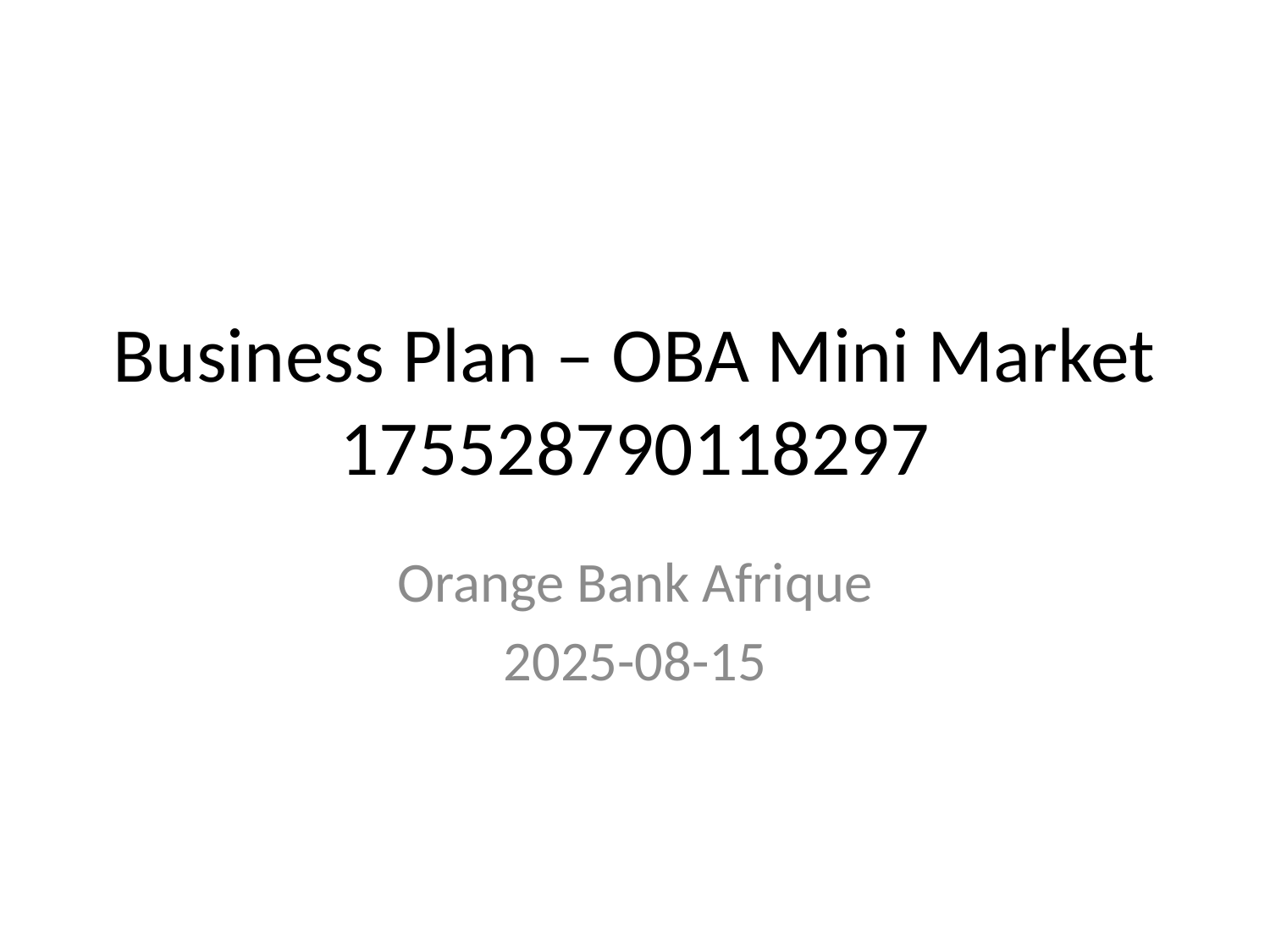

# Business Plan – OBA Mini Market 175528790118297
Orange Bank Afrique
2025-08-15